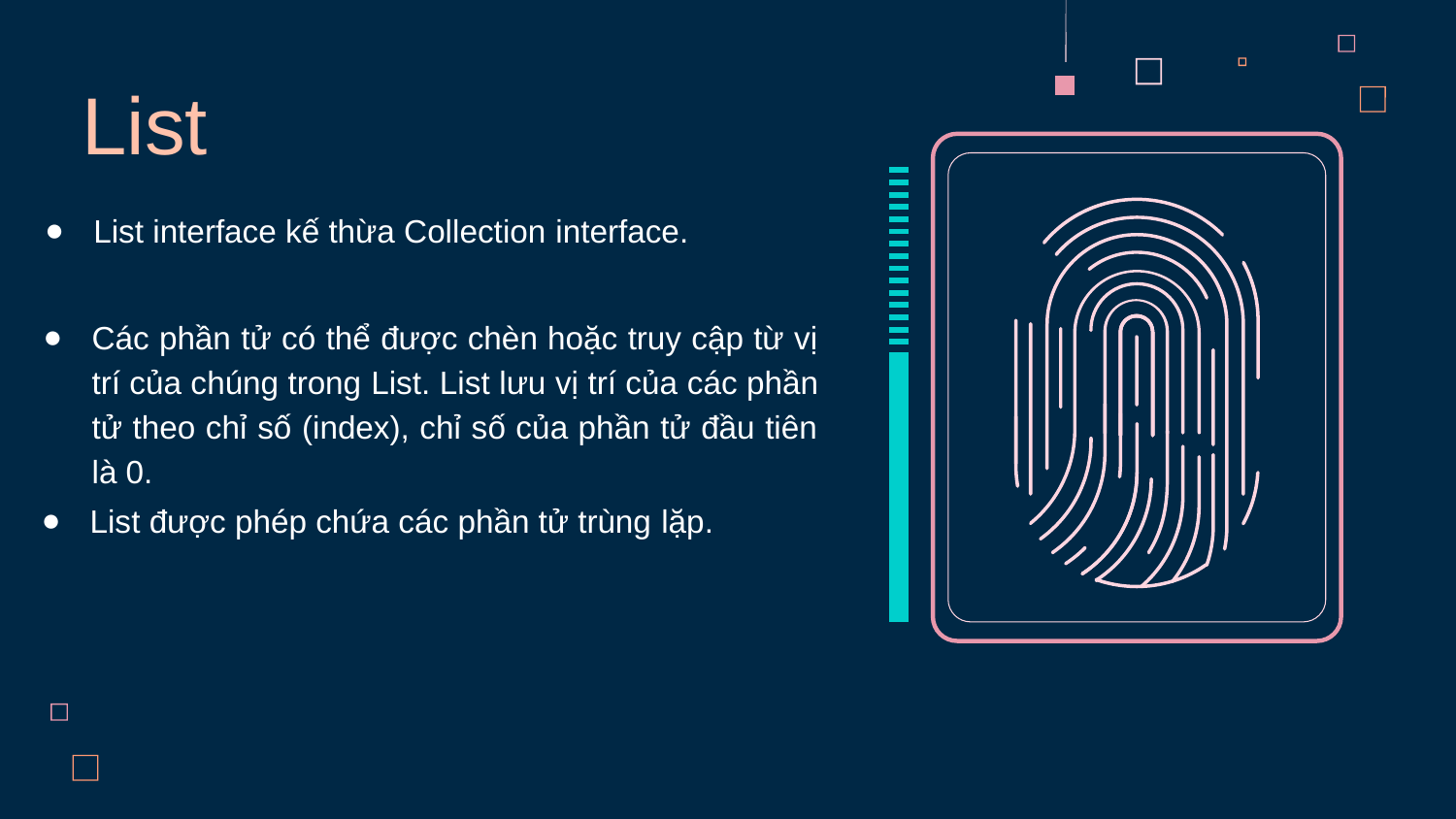

# List

List interface kế thừa Collection interface.

Các phần tử có thể được chèn hoặc truy cập từ vị trí của chúng trong List. List lưu vị trí của các phần tử theo chỉ số (index), chỉ số của phần tử đầu tiên là 0.

List được phép chứa các phần tử trùng lặp.